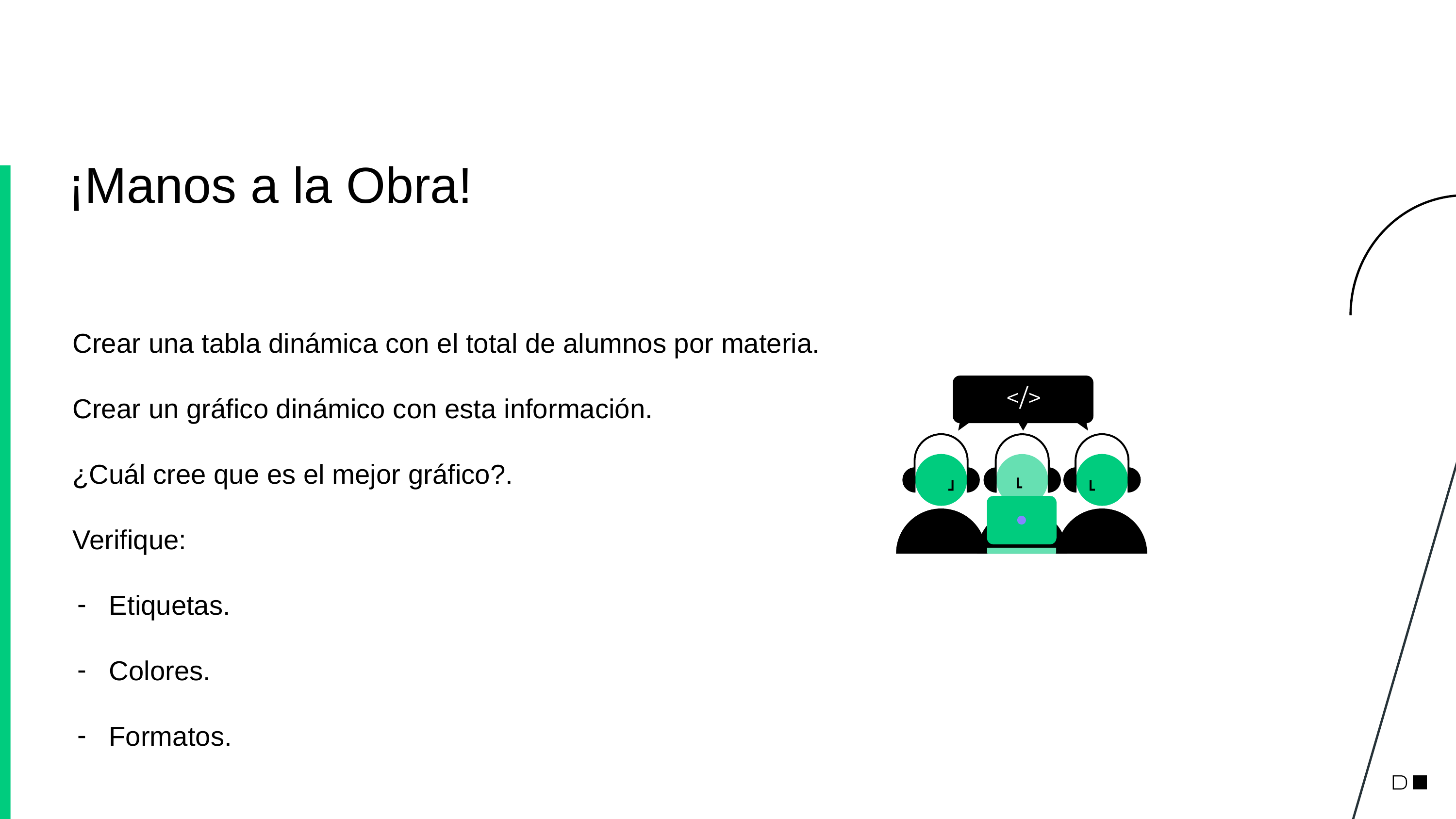

# ¡Manos a la Obra!
Crear una tabla dinámica con el total de alumnos por materia.
Crear un gráfico dinámico con esta información.
¿Cuál cree que es el mejor gráfico?.
Verifique:
Etiquetas.
Colores.
Formatos.